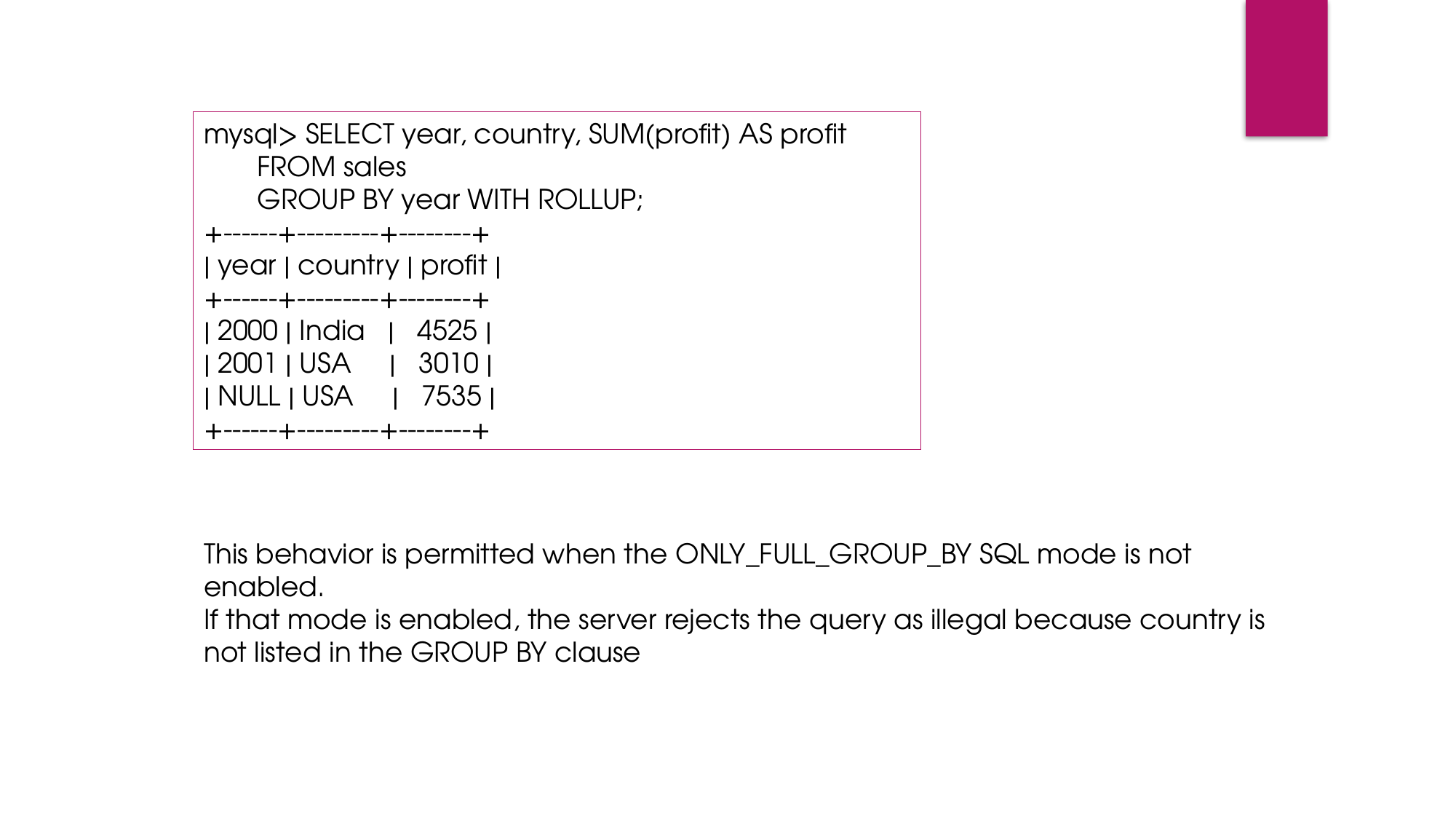

mysql> SELECT year, country, SUM(profit) AS profit
       FROM sales
       GROUP BY year WITH ROLLUP;
+------+---------+--------+
| year | country | profit |
+------+---------+--------+
| 2000 | India   |   4525 |
| 2001 | USA     |   3010 |
| NULL | USA     |   7535 |
+------+---------+--------+
This behavior is permitted when the ONLY_FULL_GROUP_BY SQL mode is not enabled.
If that mode is enabled, the server rejects the query as illegal because country is not listed in the GROUP BY clause